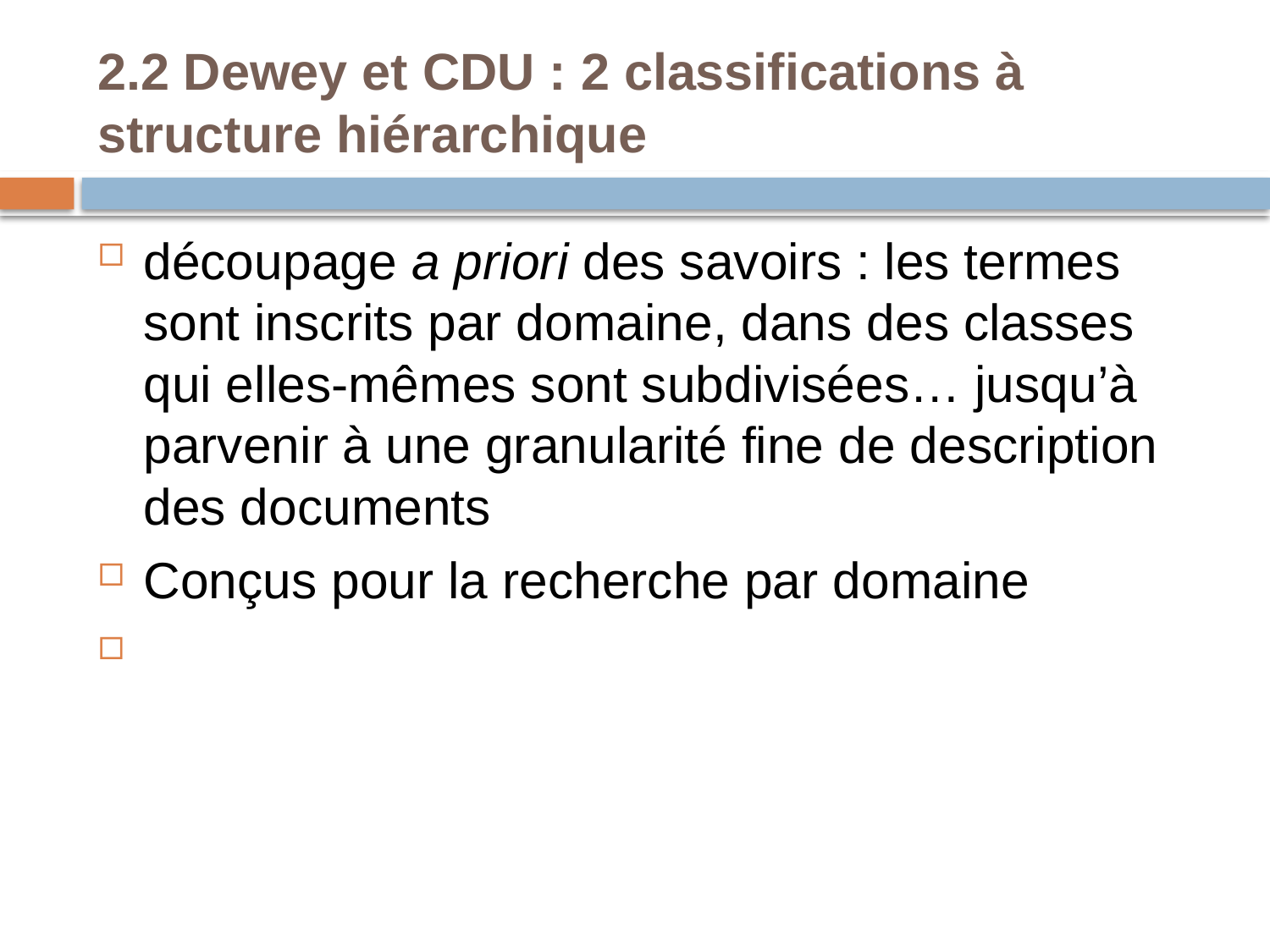

2.2 Dewey et CDU : 2 classifications à structure hiérarchique
découpage a priori des savoirs : les termes sont inscrits par domaine, dans des classes qui elles-mêmes sont subdivisées… jusqu’à parvenir à une granularité fine de description des documents
Conçus pour la recherche par domaine